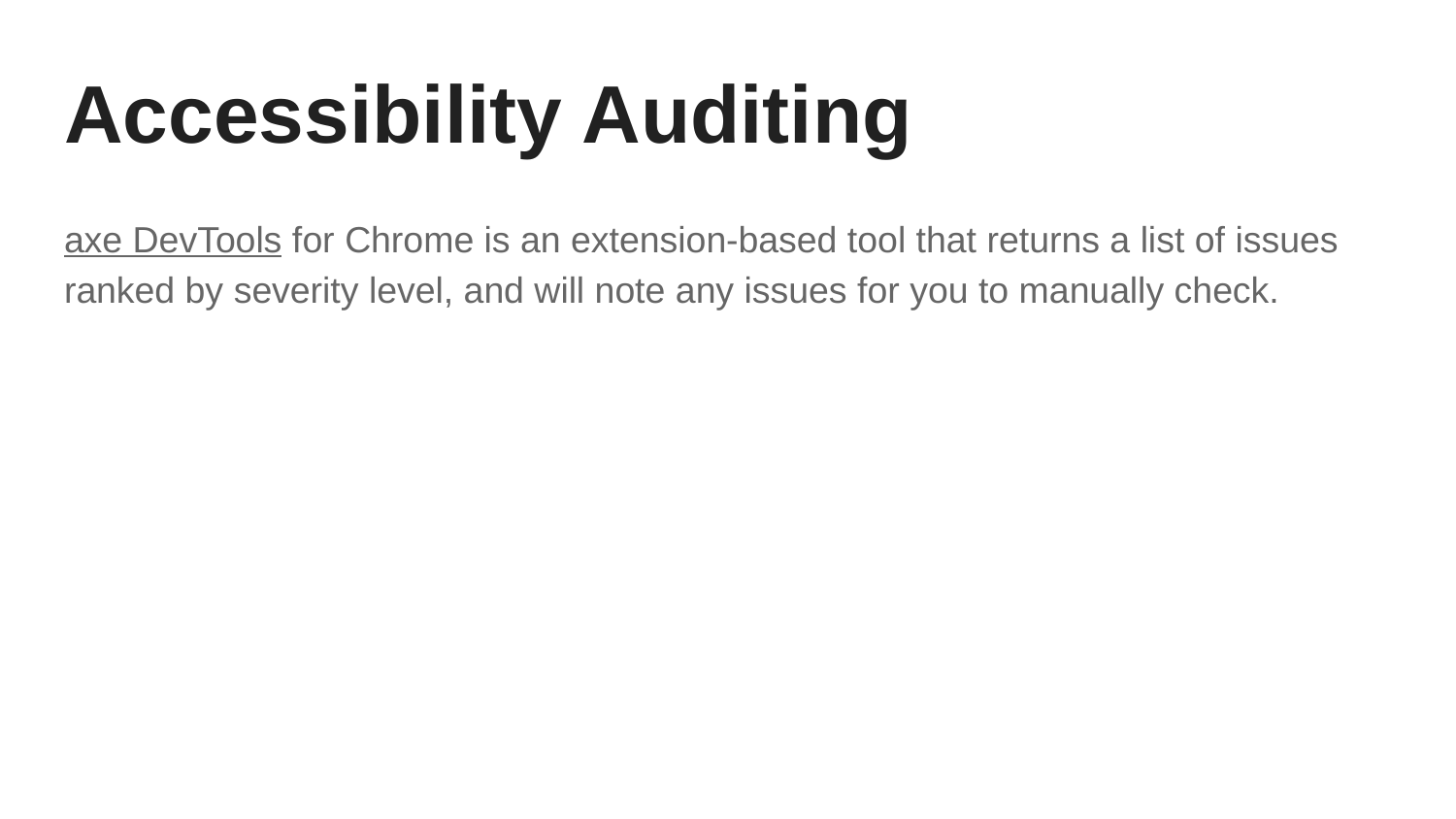

# Accessibility Auditing
axe DevTools for Chrome is an extension-based tool that returns a list of issues ranked by severity level, and will note any issues for you to manually check.